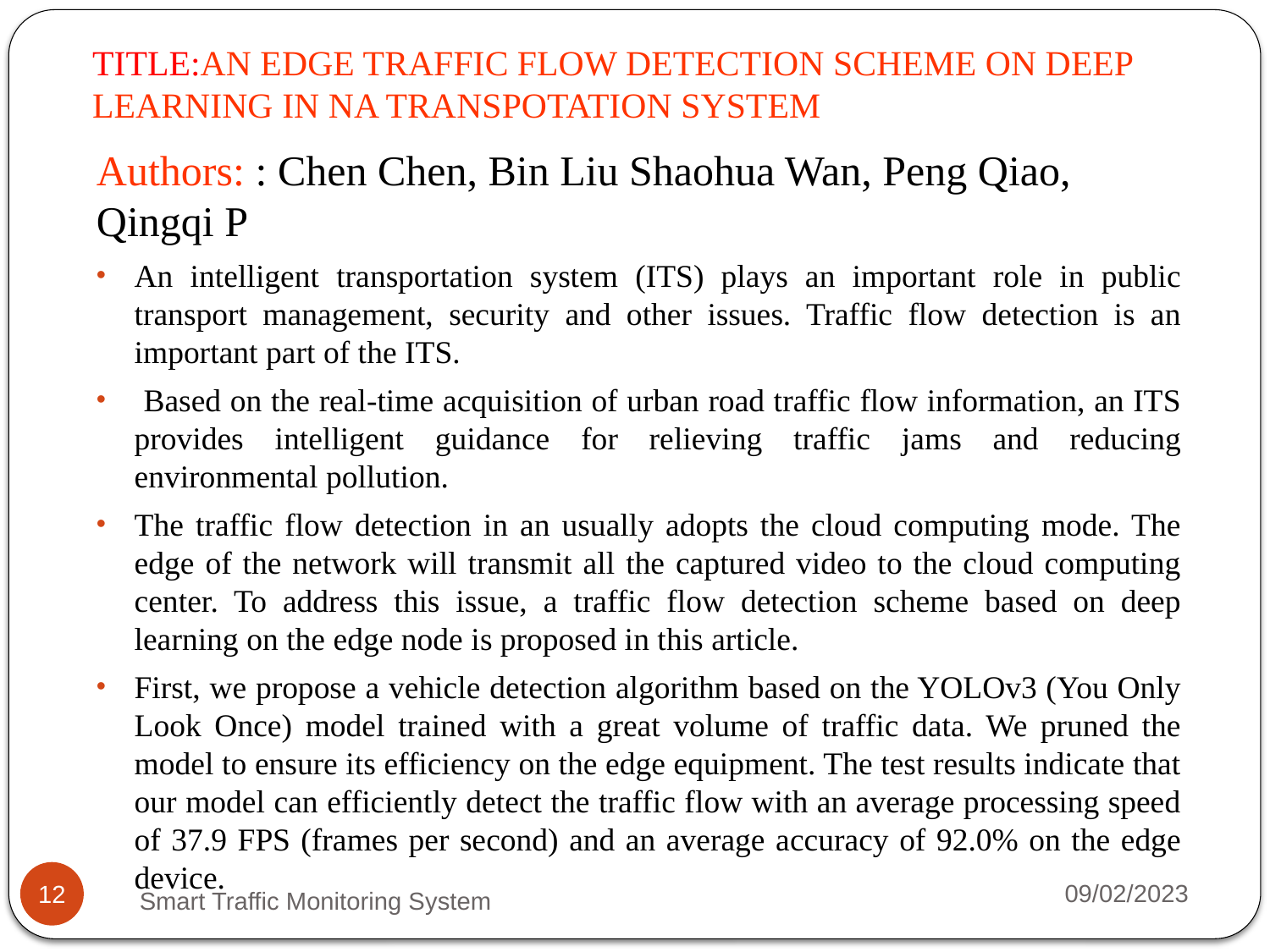

# TITLE:AN EDGE TRAFFIC FLOW DETECTION SCHEME ON DEEP LEARNING IN NA TRANSPOTATION SYSTEM
Authors: : Chen Chen, Bin Liu Shaohua Wan, Peng Qiao, Qingqi P
An intelligent transportation system (ITS) plays an important role in public transport management, security and other issues. Traffic flow detection is an important part of the ITS.
 Based on the real-time acquisition of urban road traffic flow information, an ITS provides intelligent guidance for relieving traffic jams and reducing environmental pollution.
The traffic flow detection in an usually adopts the cloud computing mode. The edge of the network will transmit all the captured video to the cloud computing center. To address this issue, a traffic flow detection scheme based on deep learning on the edge node is proposed in this article.
First, we propose a vehicle detection algorithm based on the YOLOv3 (You Only Look Once) model trained with a great volume of traffic data. We pruned the model to ensure its efficiency on the edge equipment. The test results indicate that our model can efficiently detect the traffic flow with an average processing speed of 37.9 FPS (frames per second) and an average accuracy of 92.0% on the edge device.

09/02/2023
12
Smart Traffic Monitoring System